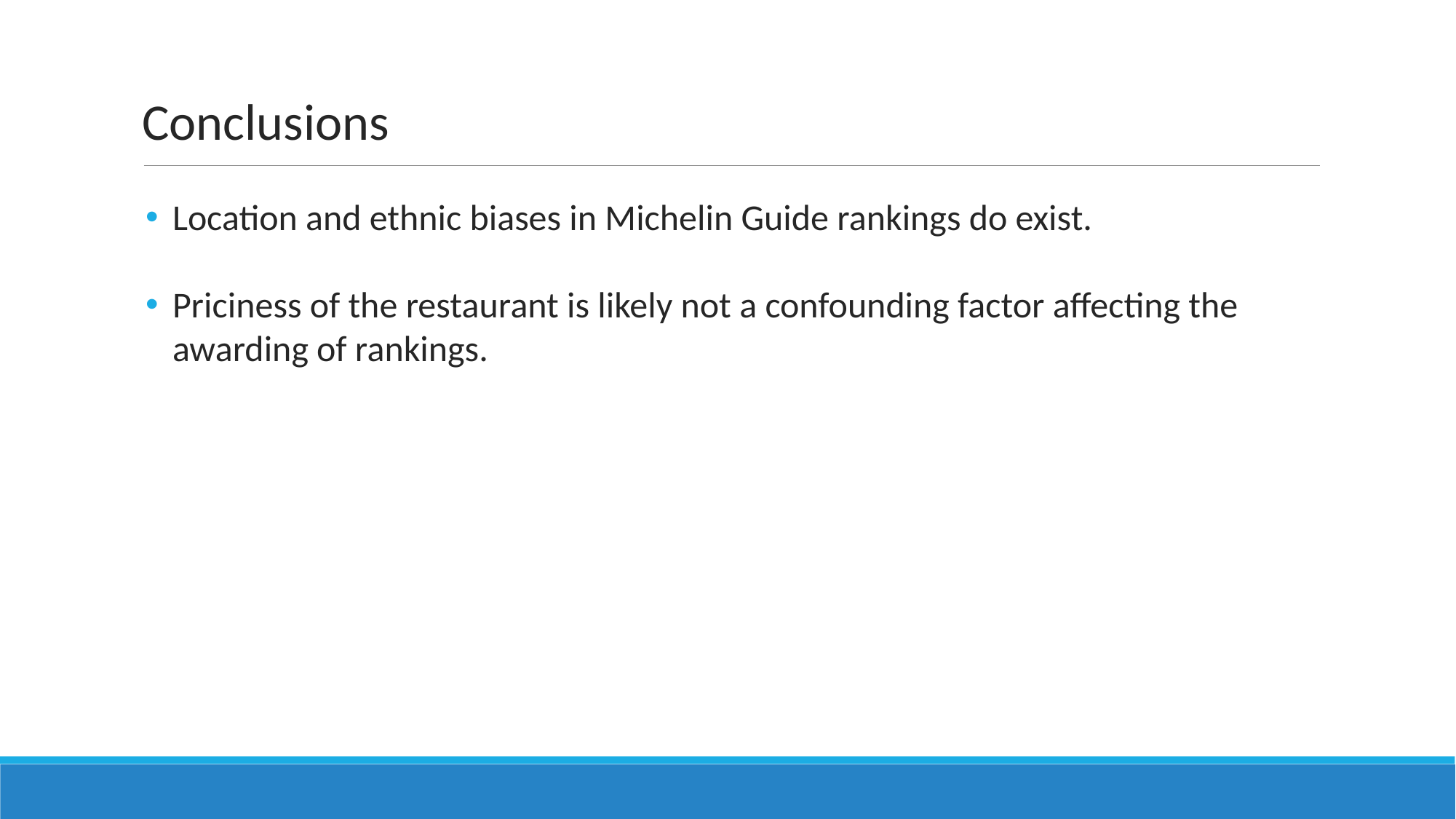

Conclusions

Location and ethnic biases in Michelin Guide rankings do exist.

Priciness of the restaurant is likely not a confounding factor affecting the awarding of rankings.